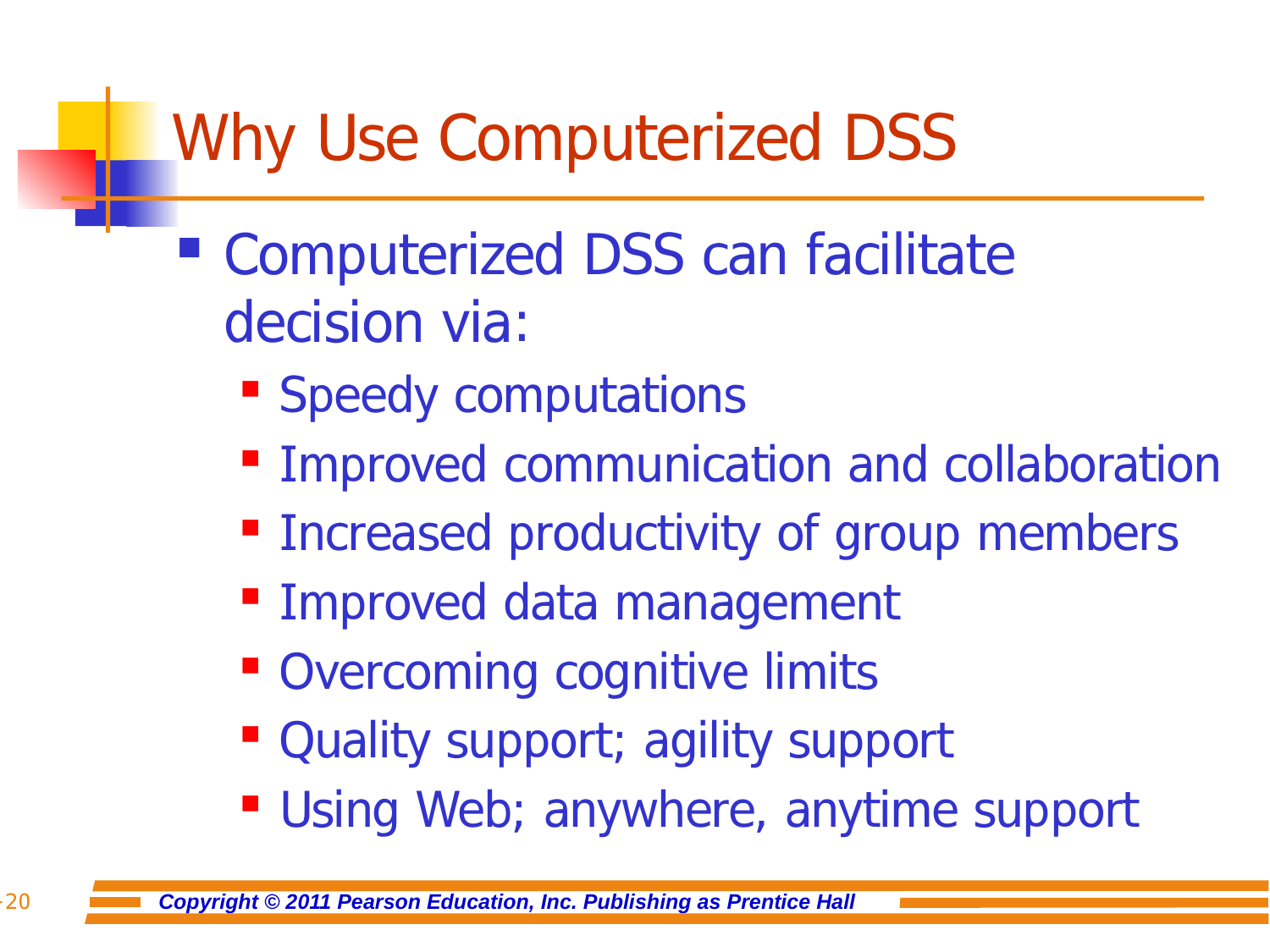

# Why Use Computerized DSS
Computerized DSS can facilitate decision via:
Speedy computations
Improved communication and collaboration
Increased productivity of group members
Improved data management
Overcoming cognitive limits
Quality support; agility support
Using Web; anywhere, anytime support